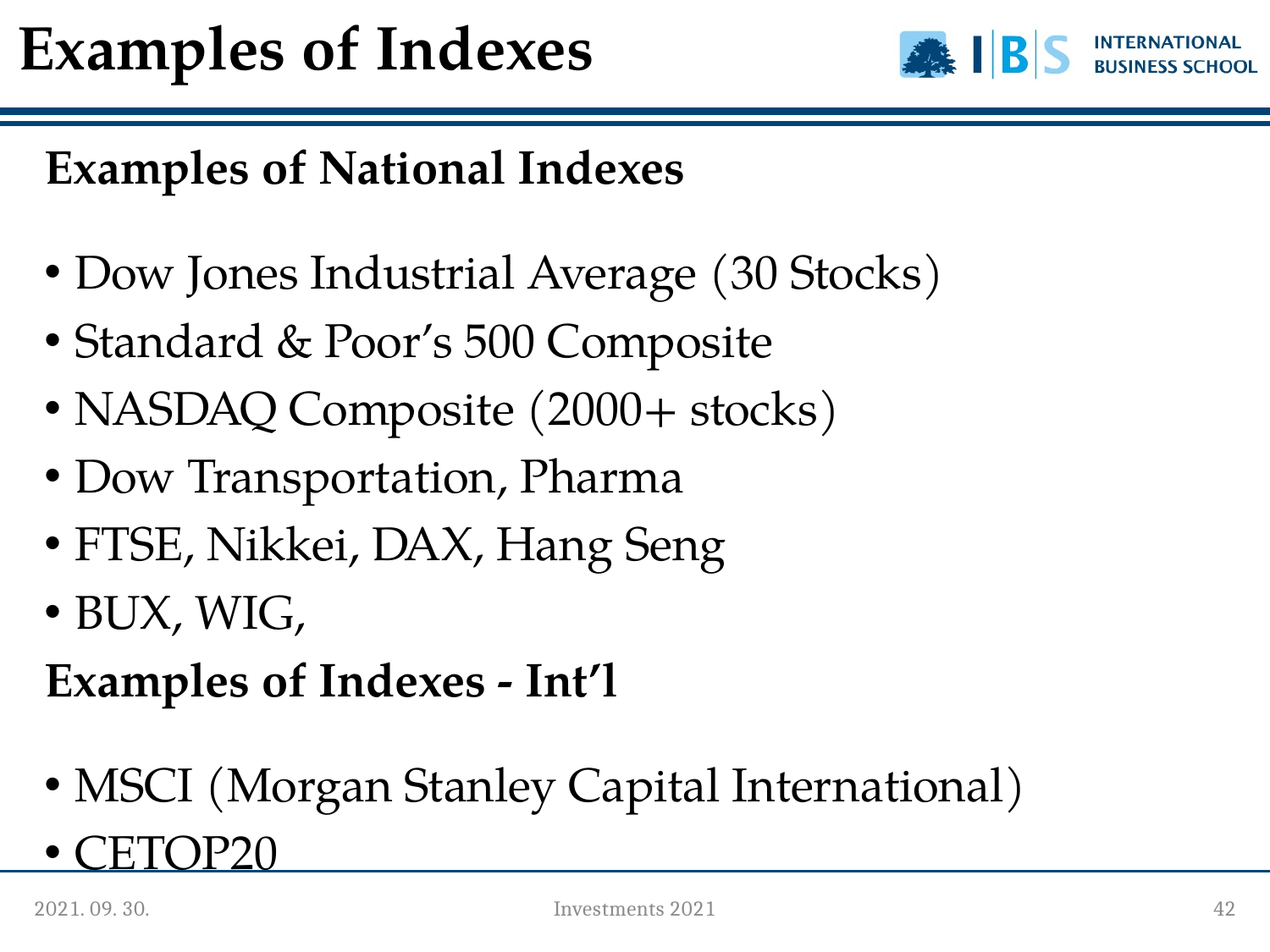

# Examples of Indexes
Examples of National Indexes

Dow Jones Industrial Average (30 Stocks)
Standard & Poor’s 500 Composite
NASDAQ Composite (2000+ stocks)
Dow Transportation, Pharma
FTSE, Nikkei, DAX, Hang Seng
BUX, WIG,
Examples of Indexes - Int’l

MSCI (Morgan Stanley Capital International)
CETOP20

2021. 09. 30.
Investments 2021
42